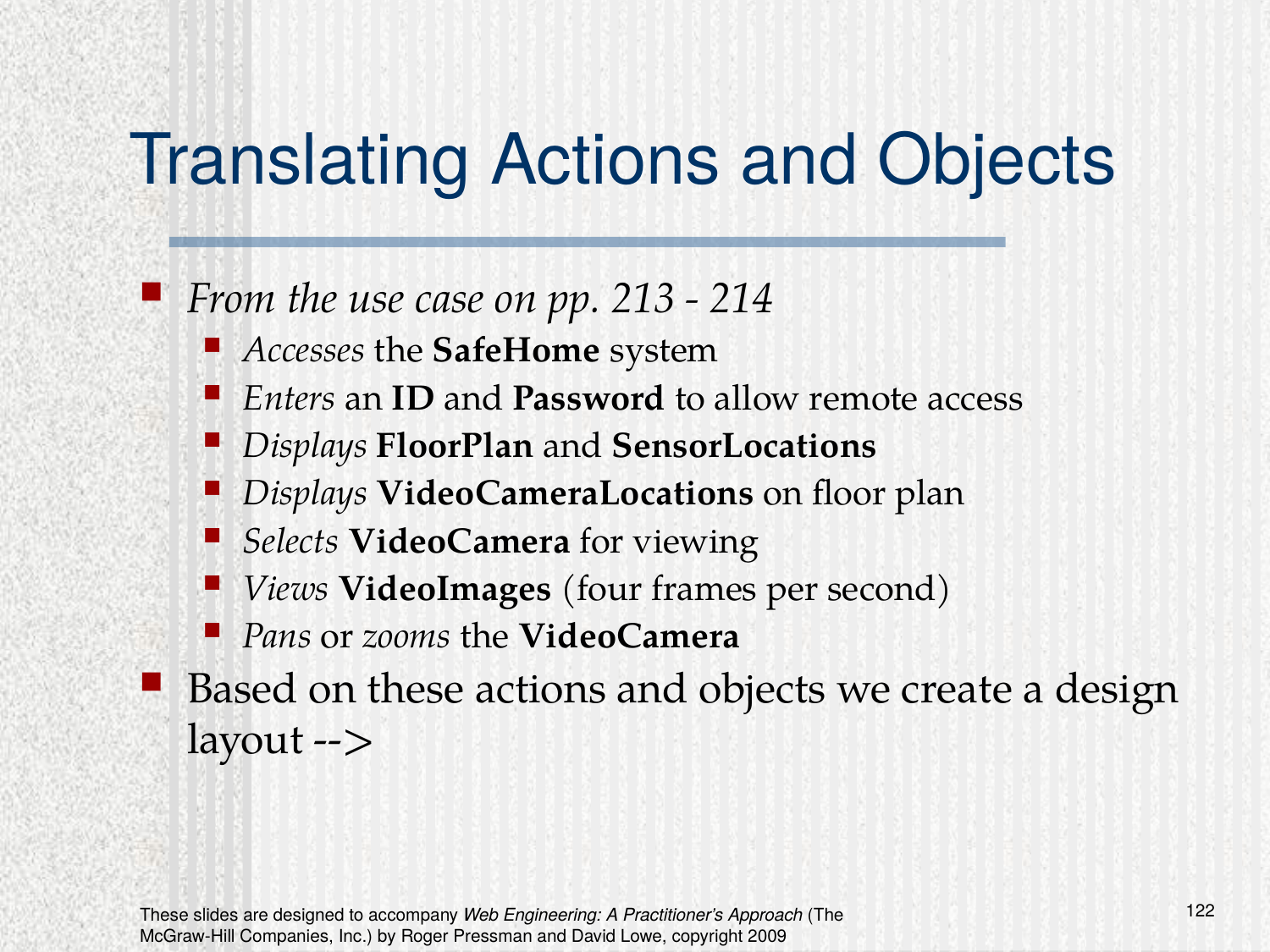

# Translating Actions and Objects
From the use case on pp. 213 - 214
Accesses the SafeHome system
Enters an ID and Password to allow remote access
Displays FloorPlan and SensorLocations
Displays VideoCameraLocations on floor plan
Selects VideoCamera for viewing
Views VideoImages (four frames per second)
Pans or zooms the VideoCamera
Based on these actions and objects we create a design layout -->
122
These slides are designed to accompany Web Engineering: A Practitioner’s Approach (The McGraw-Hill Companies, Inc.) by Roger Pressman and David Lowe, copyright 2009